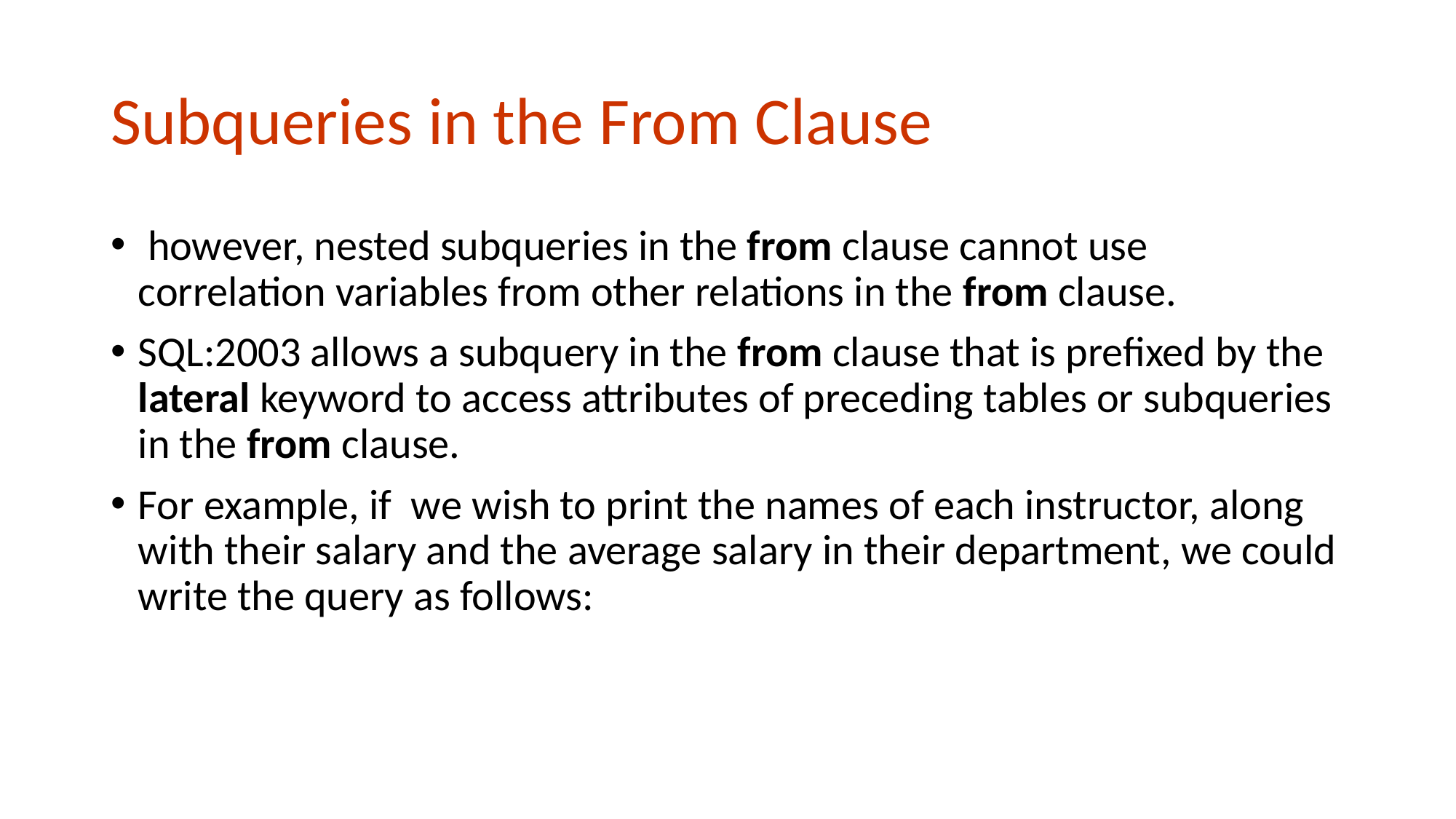

# Subqueries in the From Clause
 however, nested subqueries in the from clause cannot use correlation variables from other relations in the from clause.
SQL:2003 allows a subquery in the from clause that is prefixed by the lateral keyword to access attributes of preceding tables or subqueries in the from clause.
For example, if  we wish to print the names of each instructor, along with their salary and the average salary in their department, we could write the query as follows: